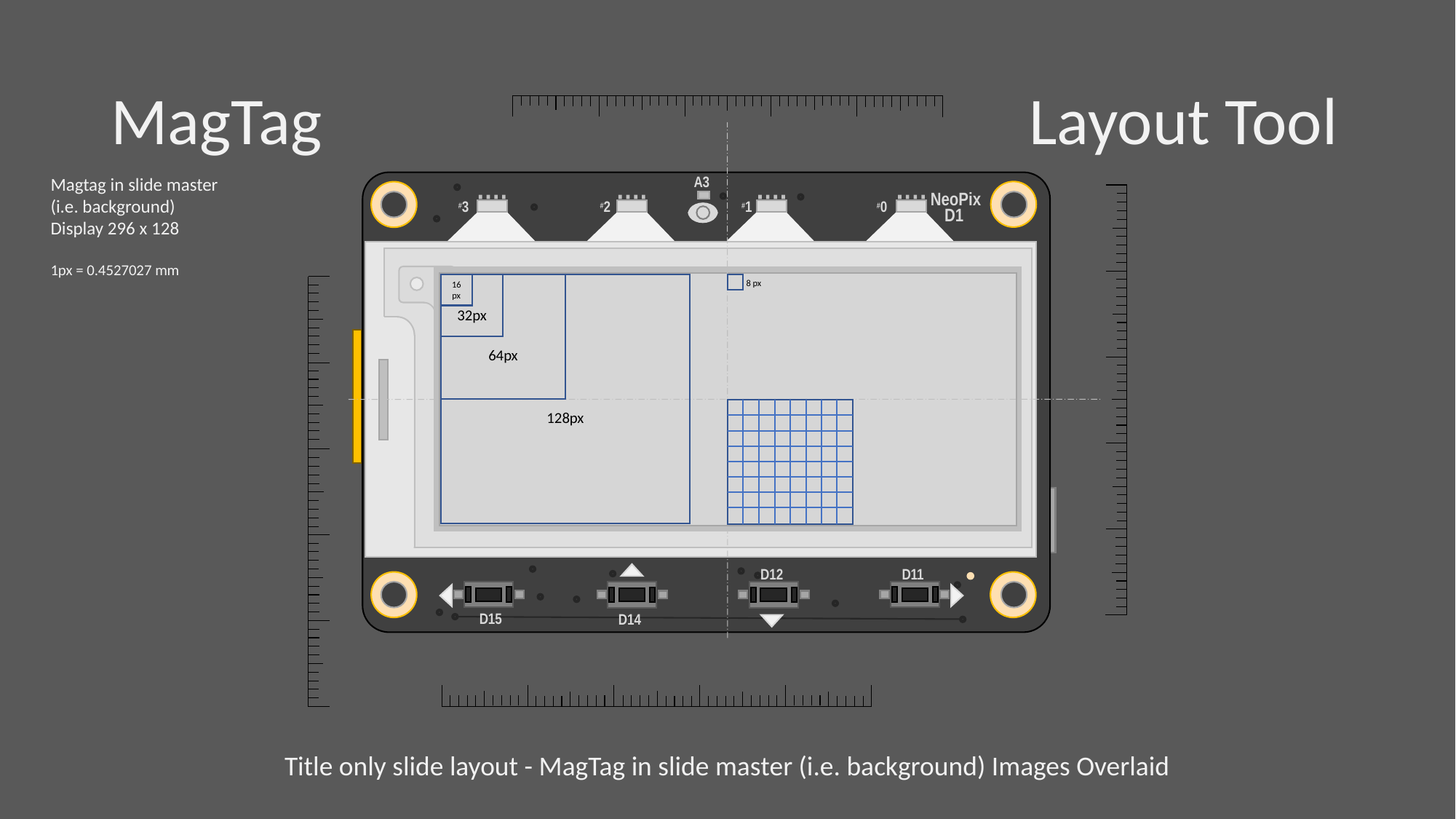

# MagTag                                               Layout Tool
Magtag in slide master
(i.e. background)
Display 296 x 128

1px = 0.4527027 mm
8 px

32px
16px

128px

64px

Title only slide layout - MagTag in slide master (i.e. background) Images Overlaid